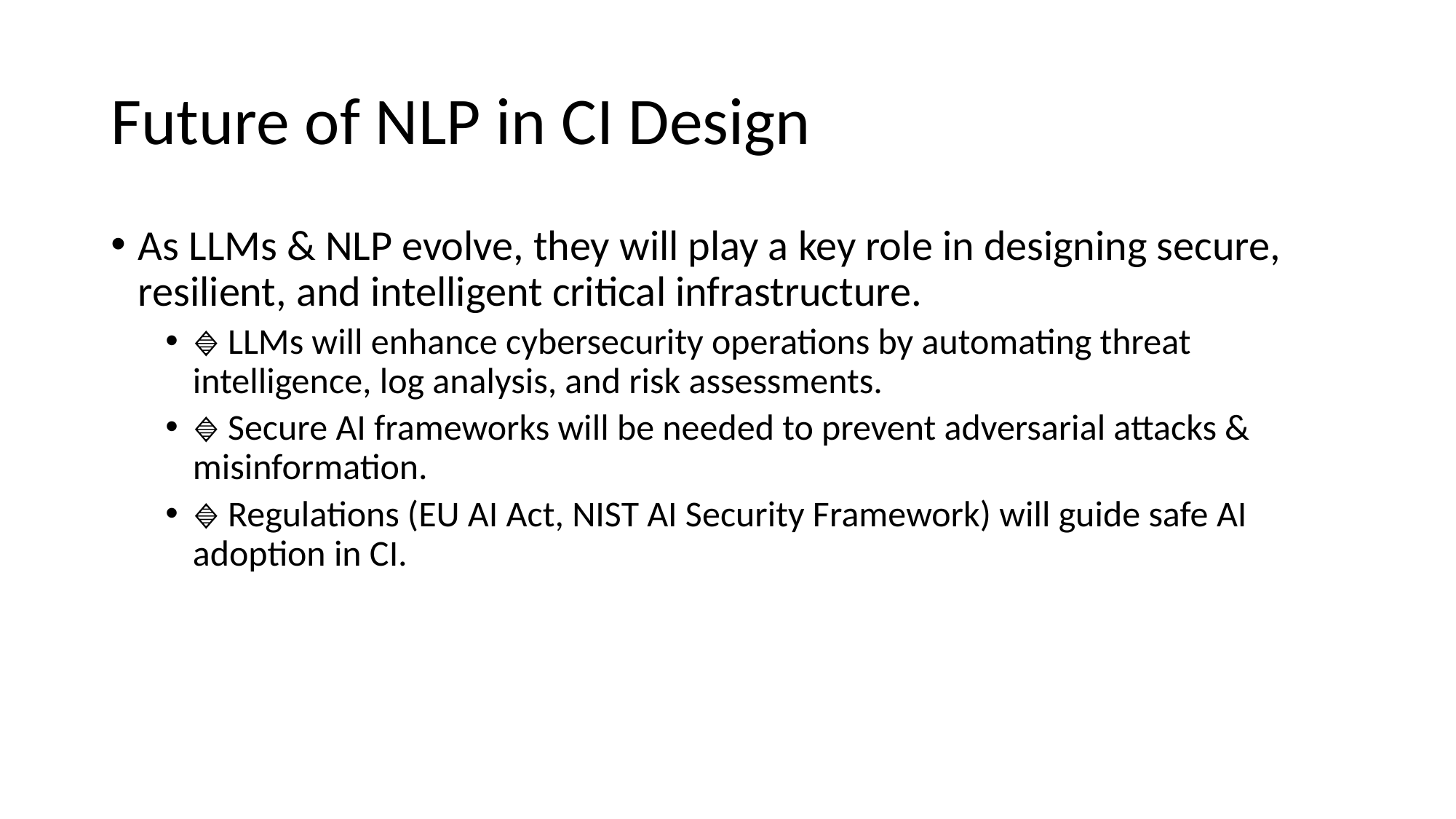

# Future of NLP in CI Design
As LLMs & NLP evolve, they will play a key role in designing secure, resilient, and intelligent critical infrastructure.
🔹 LLMs will enhance cybersecurity operations by automating threat intelligence, log analysis, and risk assessments.
🔹 Secure AI frameworks will be needed to prevent adversarial attacks & misinformation.
🔹 Regulations (EU AI Act, NIST AI Security Framework) will guide safe AI adoption in CI.